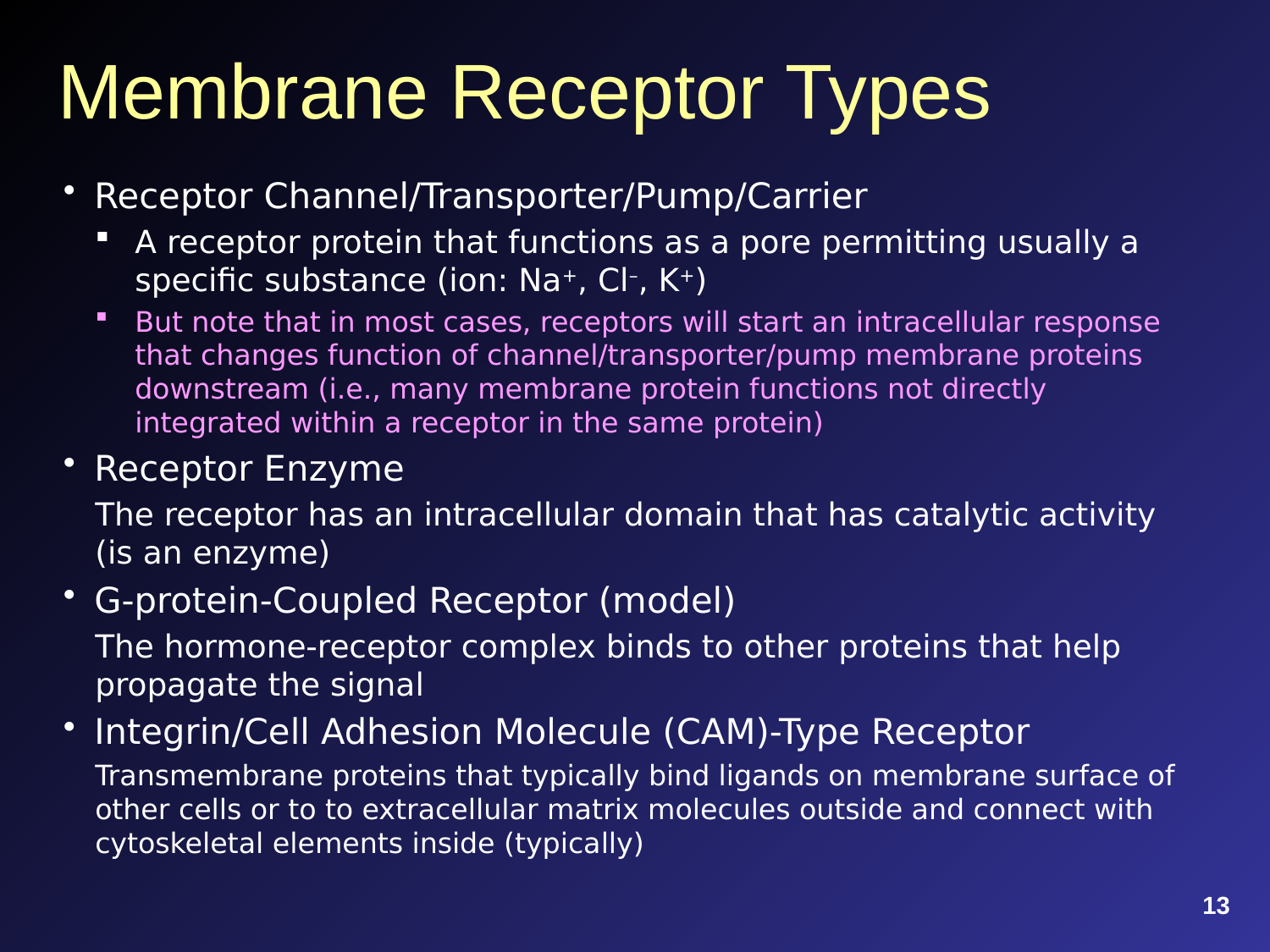

# Membrane Receptor Types
Receptor Channel/Transporter/Pump/Carrier
A receptor protein that functions as a pore permitting usually a specific substance (ion: Na+, Cl–, K+)
But note that in most cases, receptors will start an intracellular response that changes function of channel/transporter/pump membrane proteins downstream (i.e., many membrane protein functions not directly integrated within a receptor in the same protein)
Receptor Enzyme
The receptor has an intracellular domain that has catalytic activity (is an enzyme)
G-protein-Coupled Receptor (model)
The hormone-receptor complex binds to other proteins that help propagate the signal
Integrin/Cell Adhesion Molecule (CAM)-Type Receptor
Transmembrane proteins that typically bind ligands on membrane surface of other cells or to to extracellular matrix molecules outside and connect with cytoskeletal elements inside (typically)
13